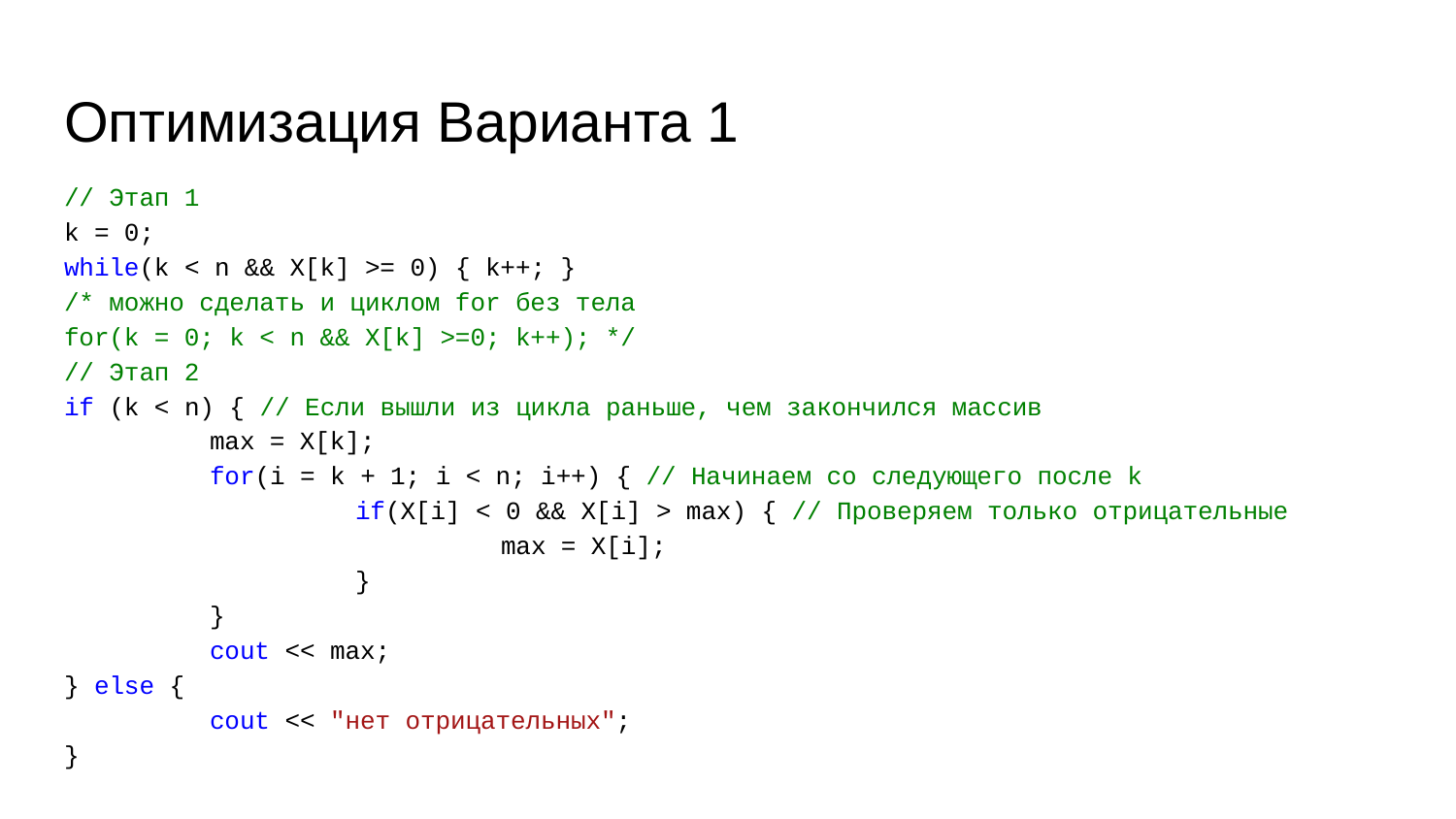

# Оптимизация Варианта 1

// Этап 1
k = 0;
while(k < n && X[k] >= 0) { k++; }
/* можно сделать и циклом for без тела
for(k = 0; k < n && X[k] >=0; k++); */
// Этап 2
if (k < n) { // Если вышли из цикла раньше, чем закончился массив
	max = X[k];
	for(i = k + 1; i < n; i++) { // Начинаем со следующего после k
		if(X[i] < 0 && X[i] > max) { // Проверяем только отрицательные
			max = X[i];
		}
	}
	cout << max;
} else {
	cout << "нет отрицательных";
}